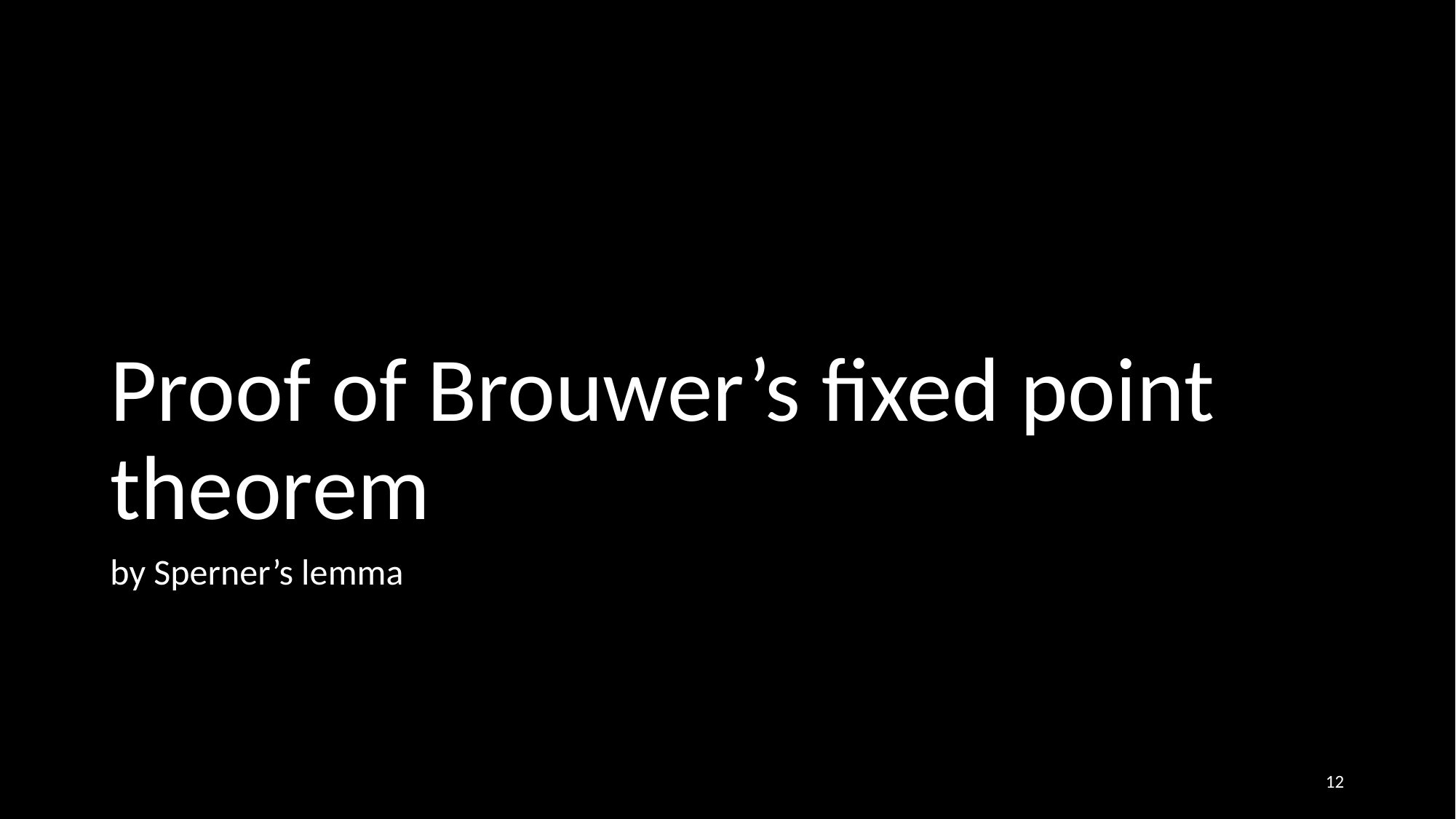

# Proof of Brouwer’s fixed point theorem
by Sperner’s lemma
12